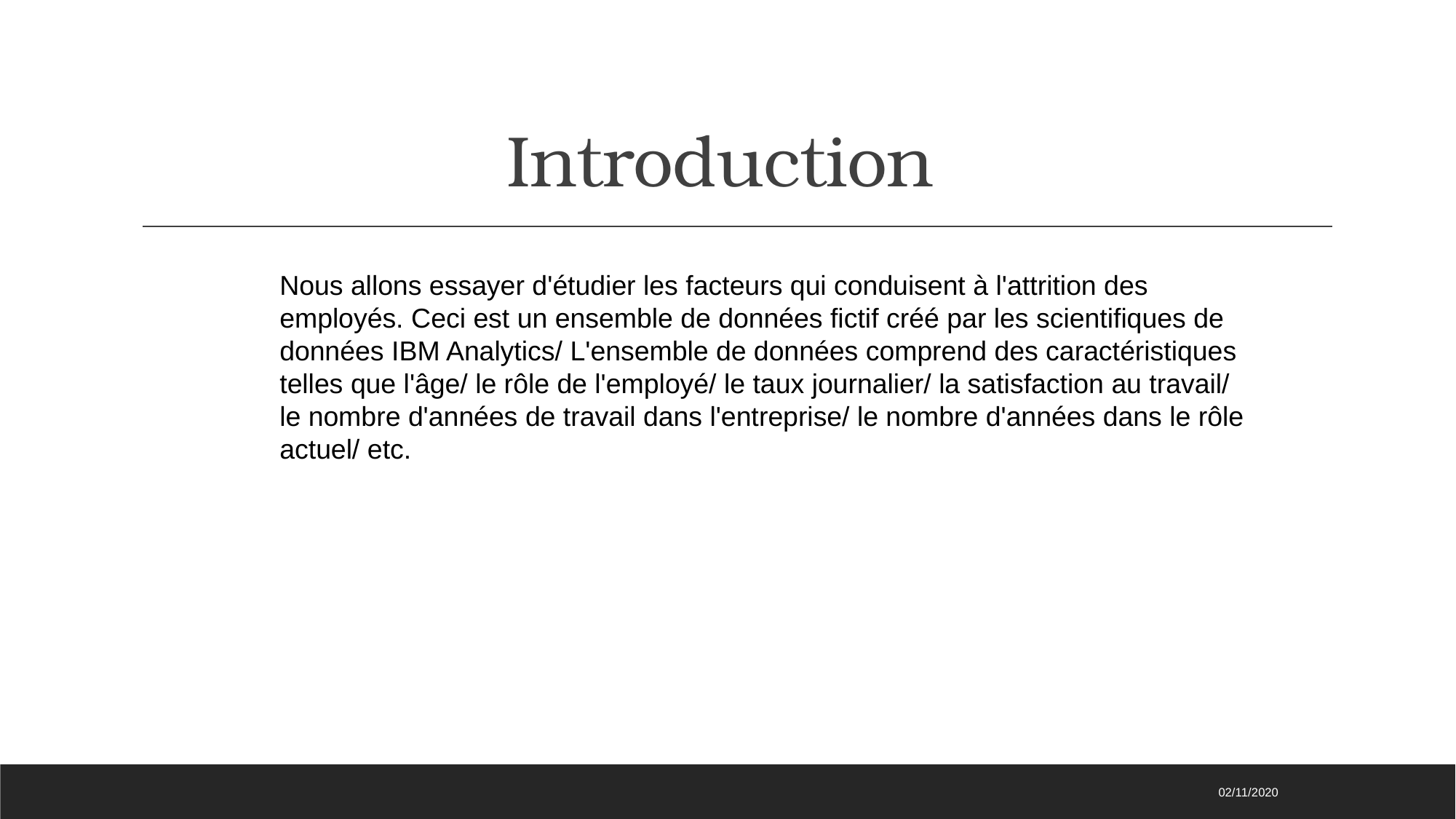

# Introduction
Nous allons essayer d'étudier les facteurs qui conduisent à l'attrition des employés. Ceci est un ensemble de données fictif créé par les scientifiques de données IBM Analytics/ L'ensemble de données comprend des caractéristiques telles que l'âge/ le rôle de l'employé/ le taux journalier/ la satisfaction au travail/ le nombre d'années de travail dans l'entreprise/ le nombre d'années dans le rôle actuel/ etc.
02/11/2020